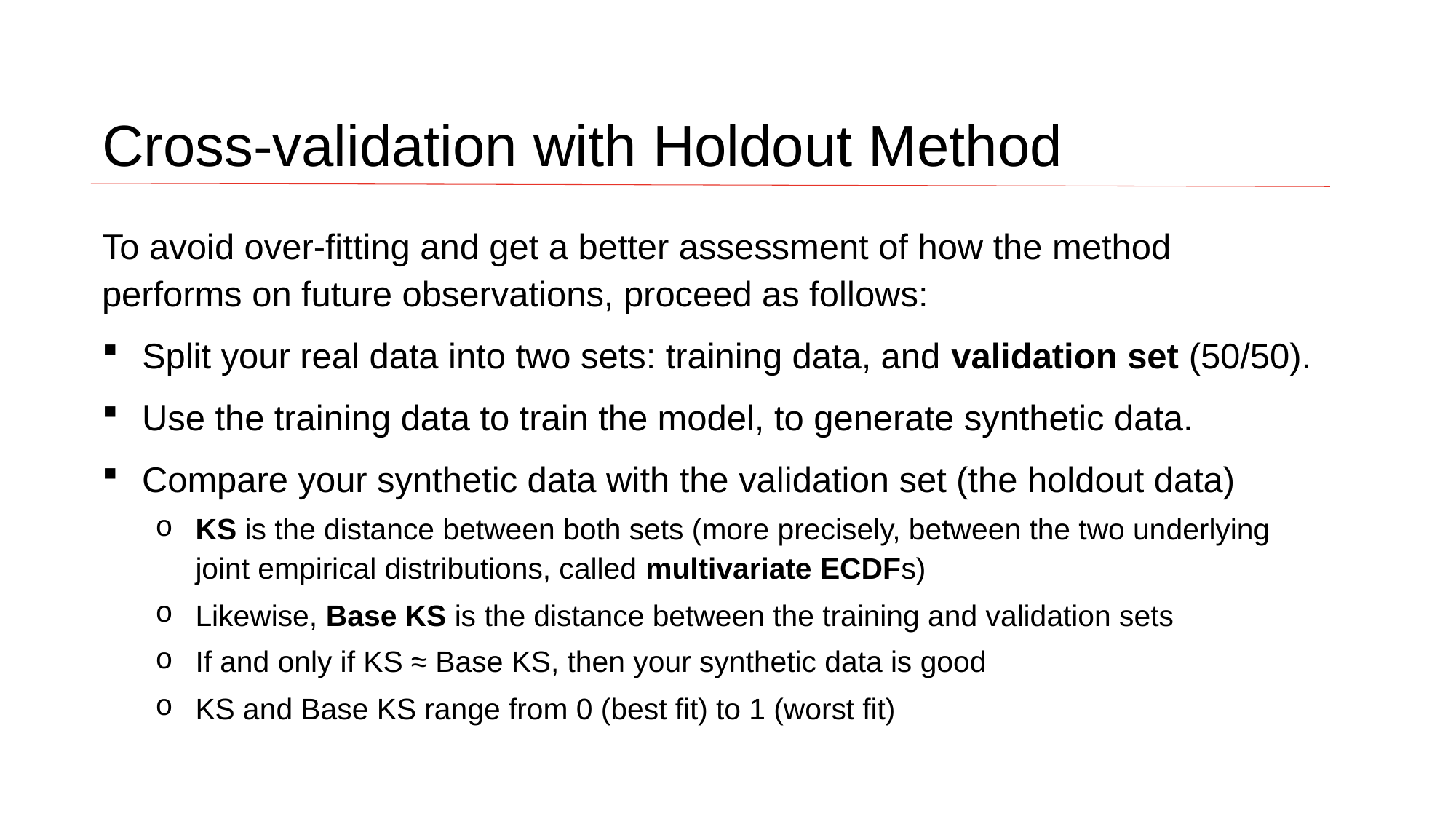

10
MLtechniques.com - NoGAN Synthesizer, by Vincent Granville
# Cross-validation with Holdout Method
To avoid over-fitting and get a better assessment of how the method performs on future observations, proceed as follows:
Split your real data into two sets: training data, and validation set (50/50).
Use the training data to train the model, to generate synthetic data.
Compare your synthetic data with the validation set (the holdout data)
KS is the distance between both sets (more precisely, between the two underlying joint empirical distributions, called multivariate ECDFs)
Likewise, Base KS is the distance between the training and validation sets
If and only if KS ≈ Base KS, then your synthetic data is good
KS and Base KS range from 0 (best fit) to 1 (worst fit)